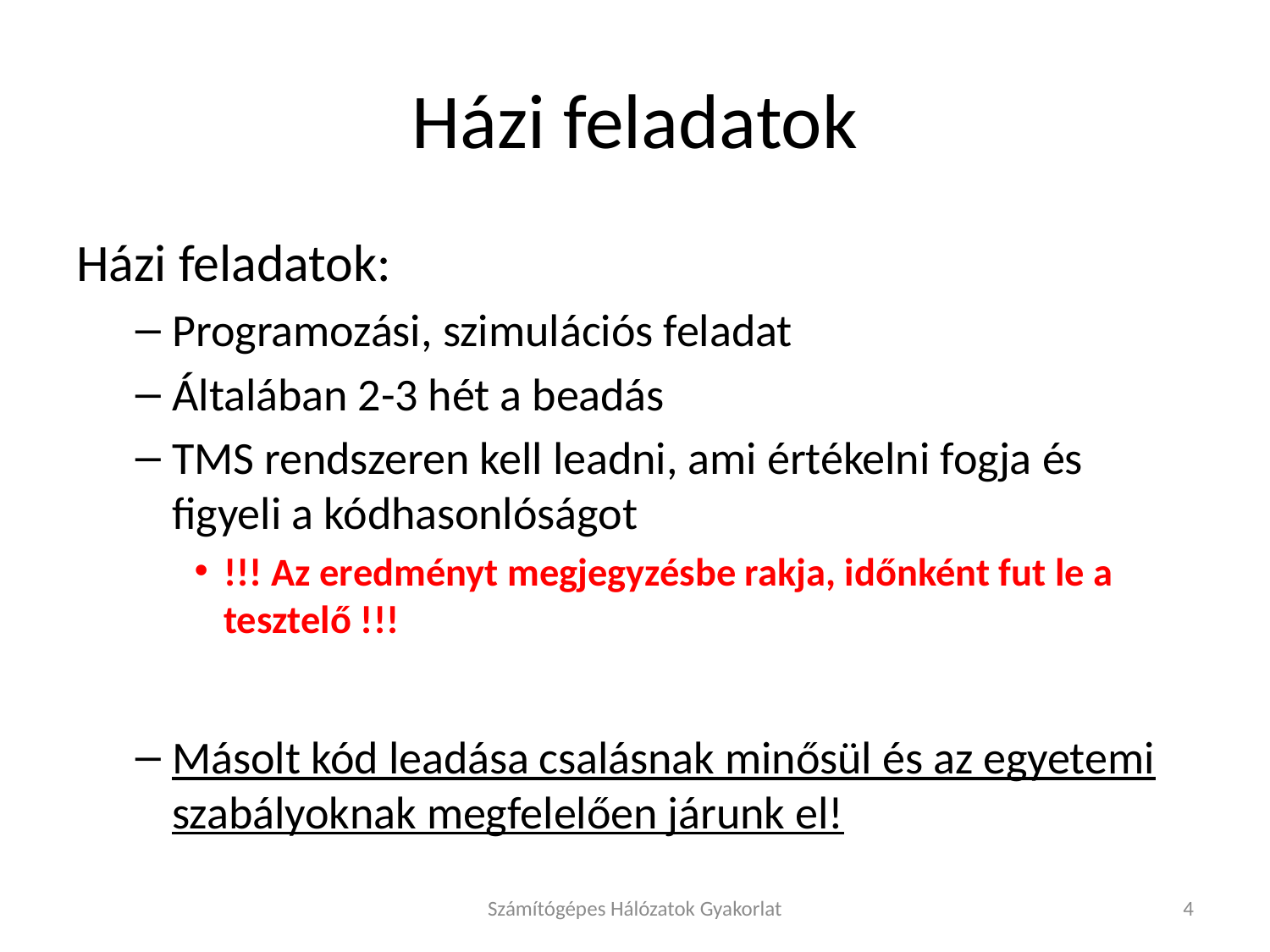

# Házi feladatok
Házi feladatok:
Programozási, szimulációs feladat
Általában 2-3 hét a beadás
TMS rendszeren kell leadni, ami értékelni fogja és figyeli a kódhasonlóságot
!!! Az eredményt megjegyzésbe rakja, időnként fut le a tesztelő !!!

Másolt kód leadása csalásnak minősül és az egyetemi szabályoknak megfelelően járunk el!
Számítógépes Hálózatok Gyakorlat
4